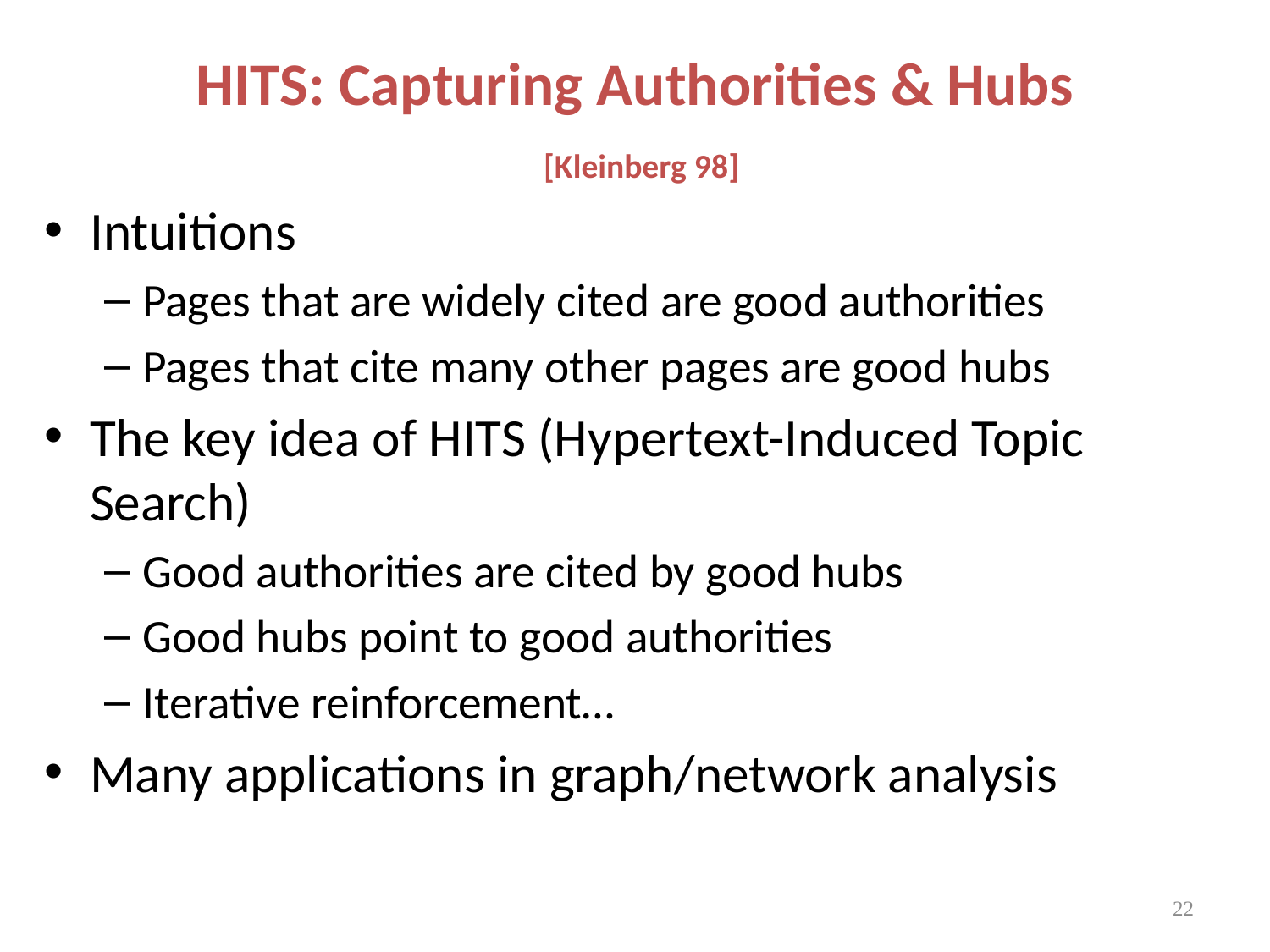

# HITS: Capturing Authorities & Hubs [Kleinberg 98]
Intuitions
Pages that are widely cited are good authorities
Pages that cite many other pages are good hubs
The key idea of HITS (Hypertext-Induced Topic Search)
Good authorities are cited by good hubs
Good hubs point to good authorities
Iterative reinforcement…
Many applications in graph/network analysis

22